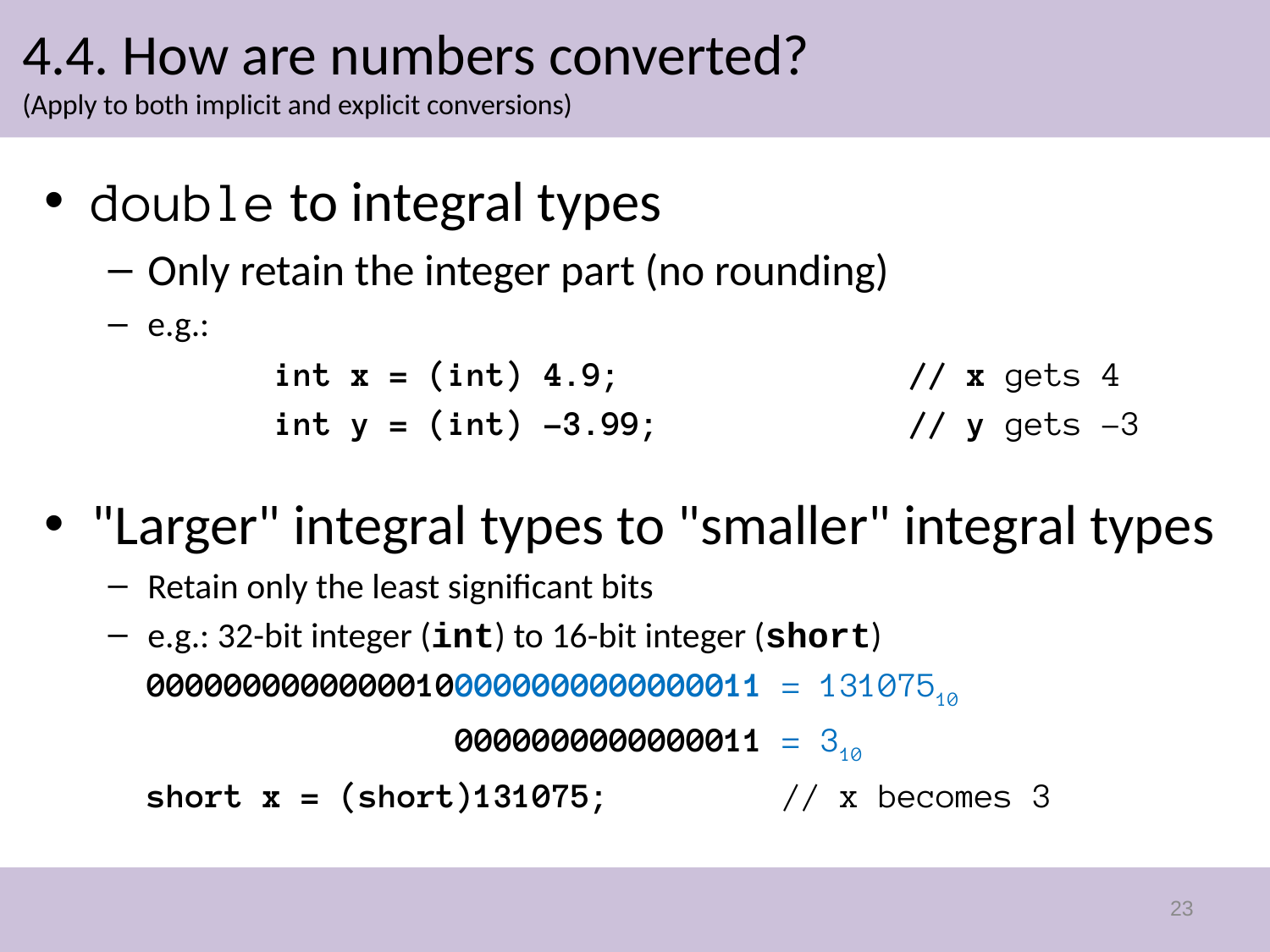

# 4.4. How are numbers converted? (Apply to both implicit and explicit conversions)
double to integral types
Only retain the integer part (no rounding)
e.g.:
		int x = (int) 4.9;			// x gets 4
		int y = (int) -3.99;		// y gets -3

"Larger" integral types to "smaller" integral types
Retain only the least significant bits
e.g.: 32-bit integer (int) to 16-bit integer (short)
	00000000000000100000000000000011	= 13107510
	                0000000000000011	= 310
	short x = (short)131075;		// x becomes 3
23